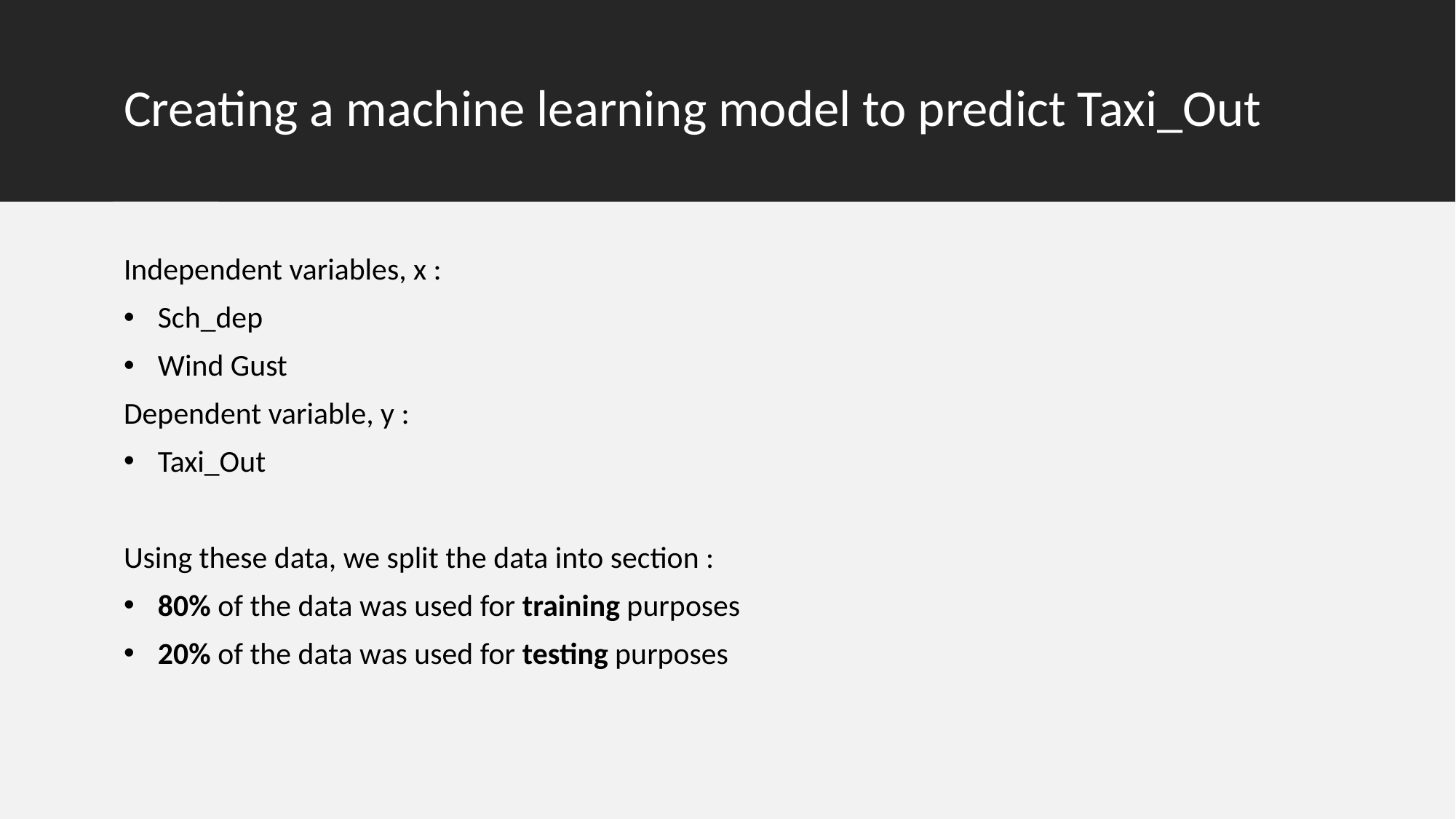

# Creating a machine learning model to predict Taxi_Out

Independent variables, x :
 Sch_dep
 Wind Gust
Dependent variable, y :
 Taxi_Out

Using these data, we split the data into section :
 80% of the data was used for training purposes
 20% of the data was used for testing purposes